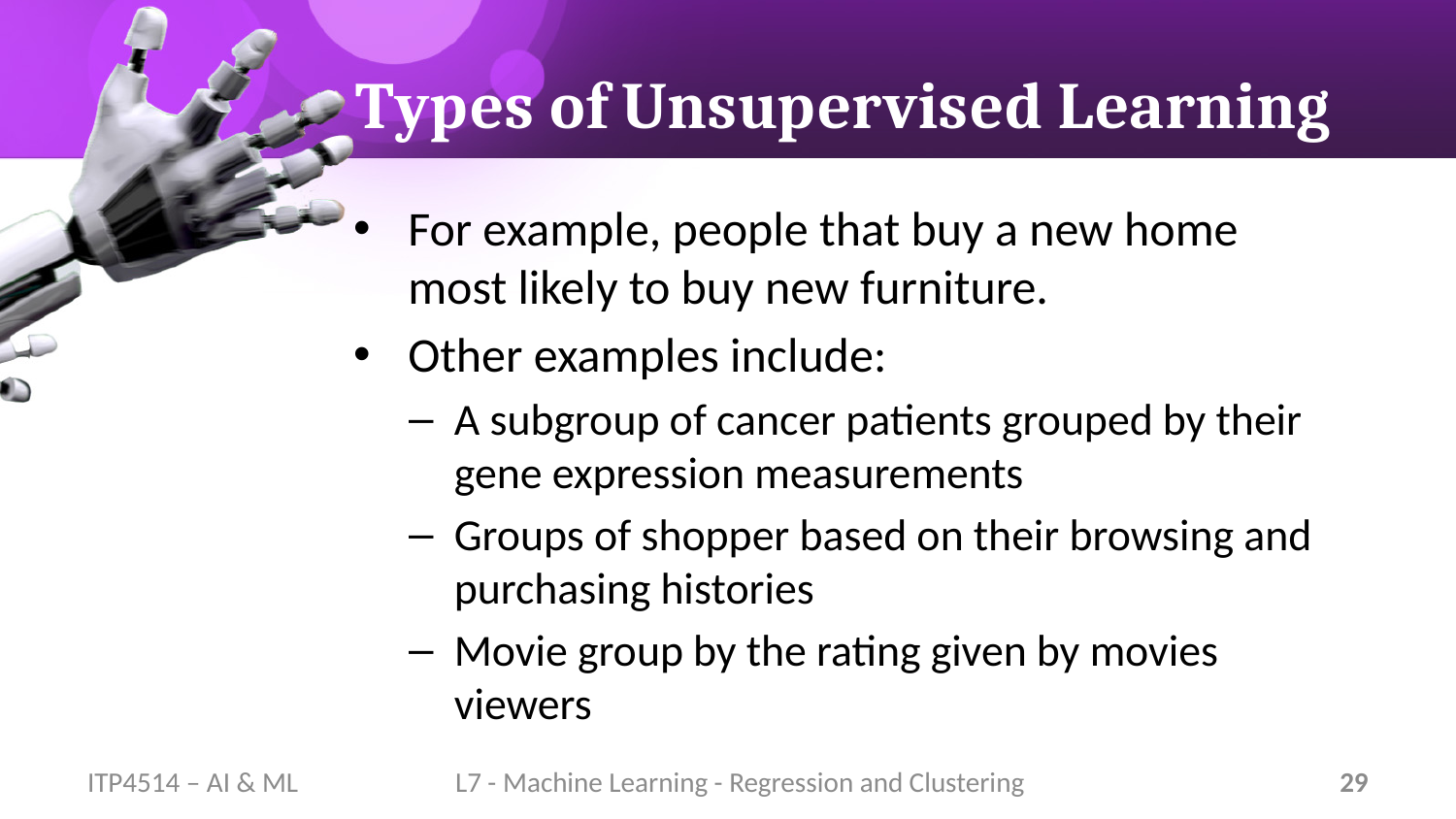

# Types of Unsupervised Learning
For example, people that buy a new home most likely to buy new furniture.
Other examples include:
A subgroup of cancer patients grouped by their gene expression measurements
Groups of shopper based on their browsing and purchasing histories
Movie group by the rating given by movies viewers

ITP4514 – AI & ML
L7 - Machine Learning - Regression and Clustering
29